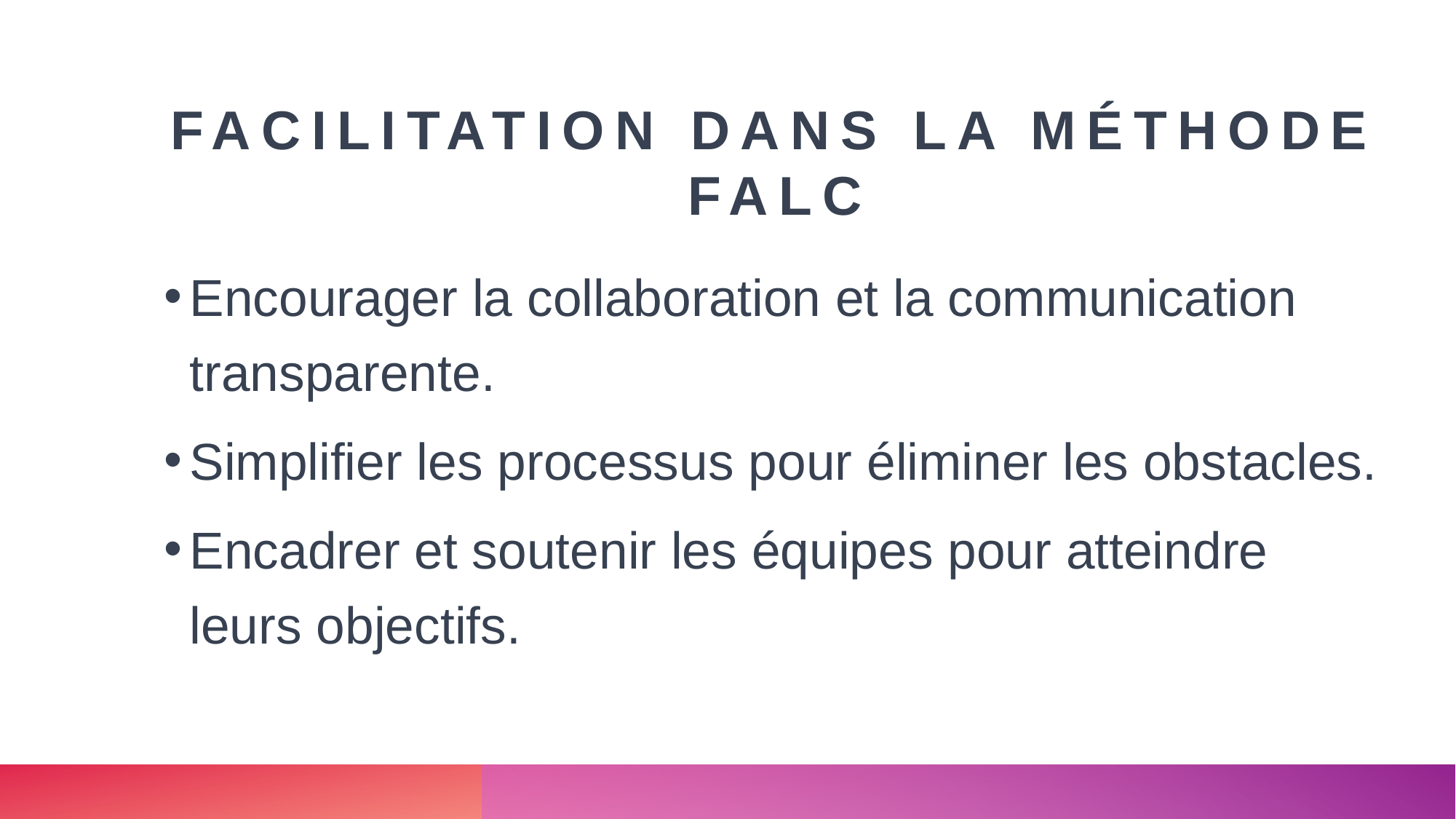

# Facilitation dans la méthode FALC
Encourager la collaboration et la communication transparente.
Simplifier les processus pour éliminer les obstacles.
Encadrer et soutenir les équipes pour atteindre leurs objectifs.